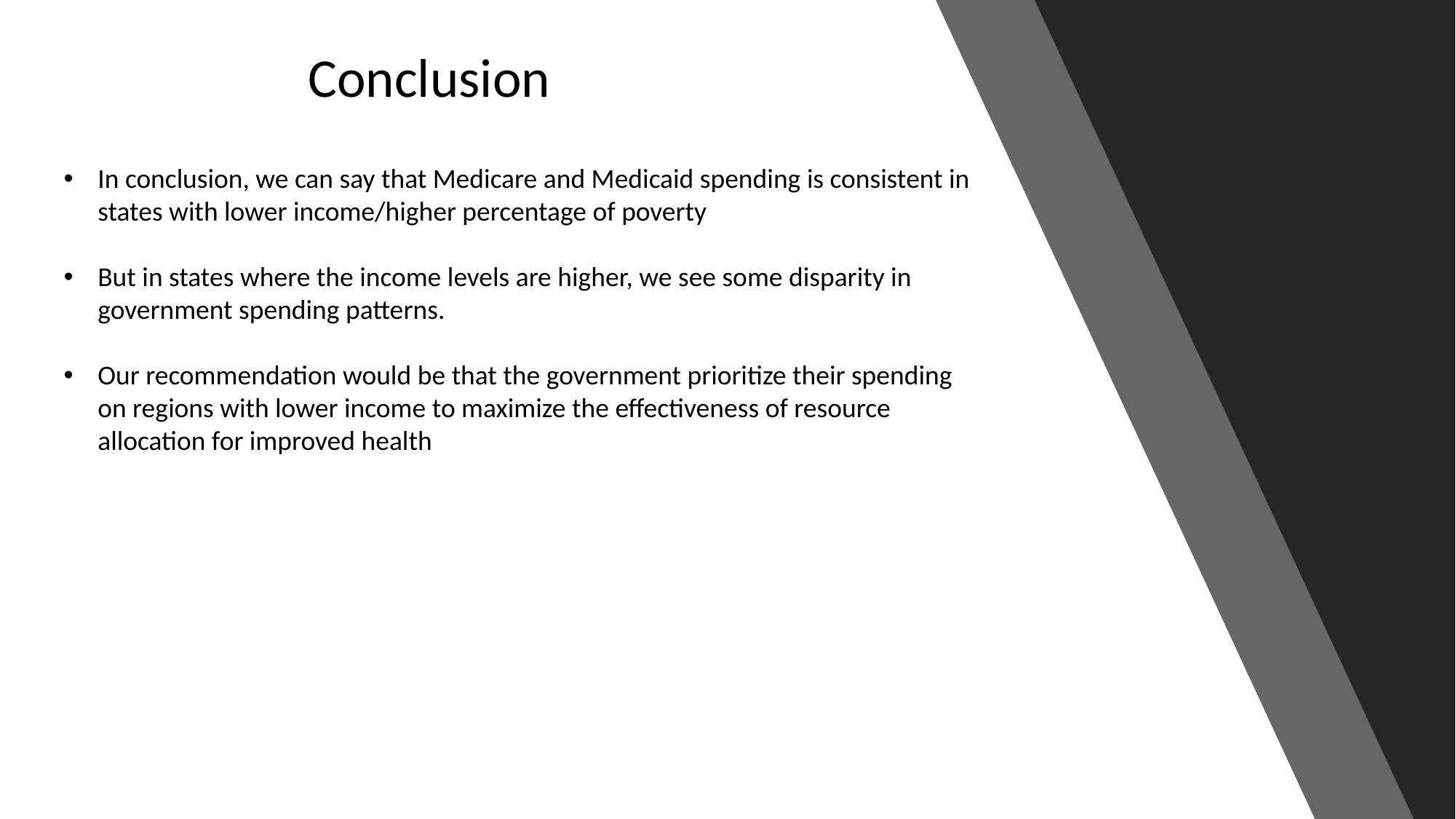

Conclusion
In conclusion, we can say that Medicare and Medicaid spending is consistent in states with lower income/higher percentage of poverty

But in states where the income levels are higher, we see some disparity in government spending patterns.

Our recommendation would be that the government prioritize their spending on regions with lower income to maximize the effectiveness of resource allocation for improved health